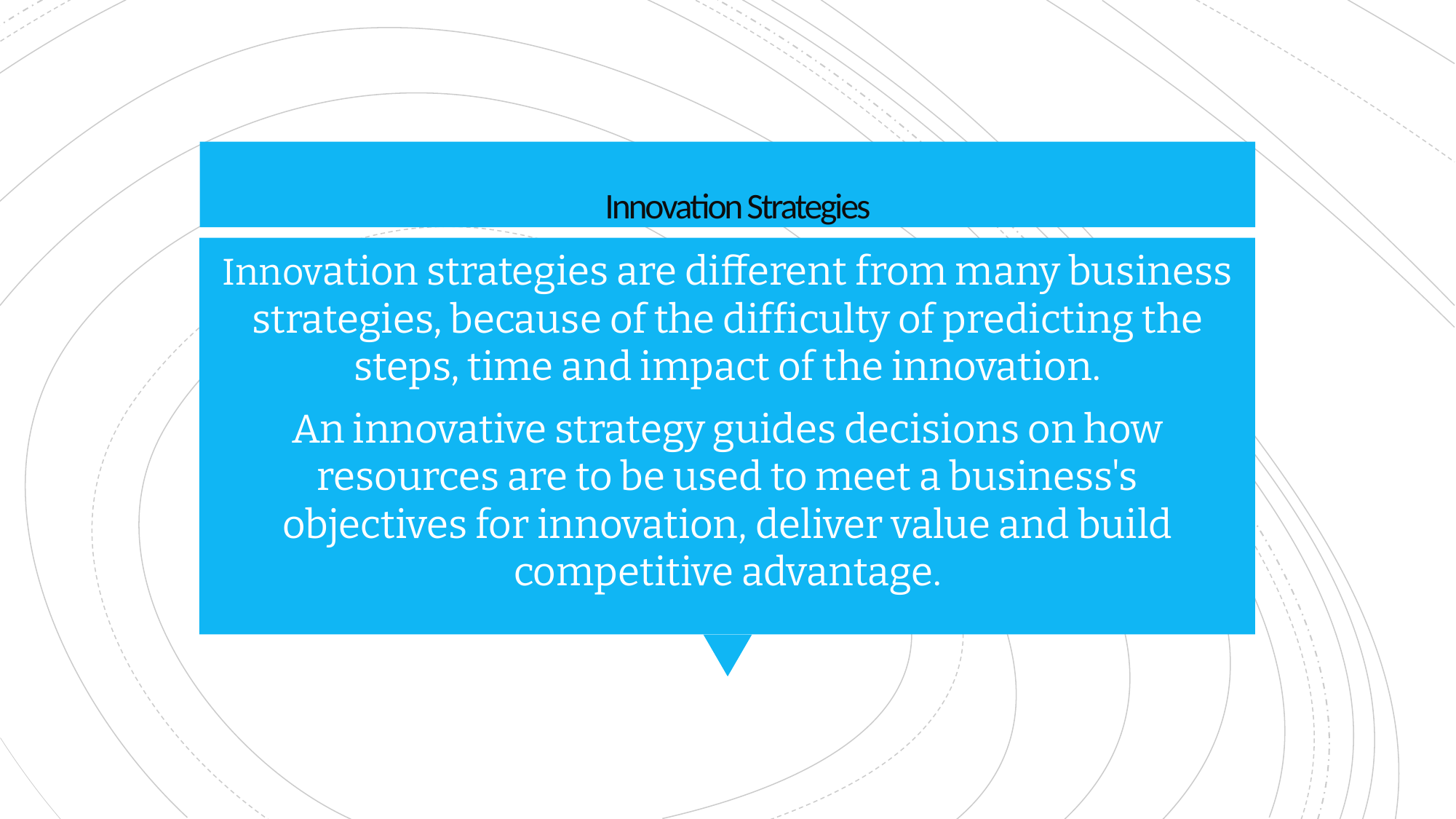

# Innovation Strategies
Innovation strategies are different from many business strategies, because of the difficulty of predicting the steps, time and impact of the innovation.
An innovative strategy guides decisions on how resources are to be used to meet a business's objectives for innovation, deliver value and build competitive advantage.